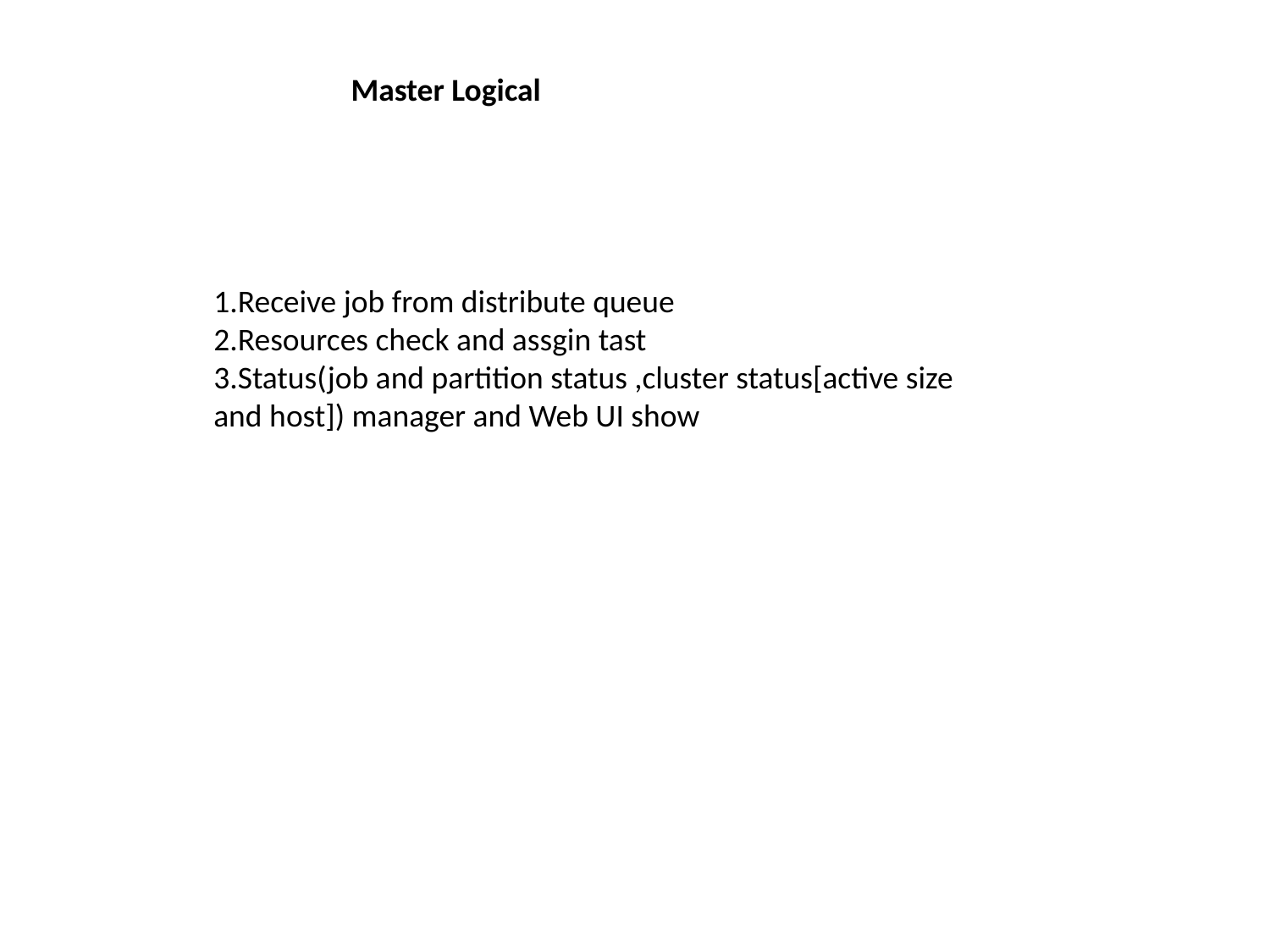

Master Logical
1.Receive job from distribute queue
2.Resources check and assgin tast
3.Status(job and partition status ,cluster status[active size and host]) manager and Web UI show